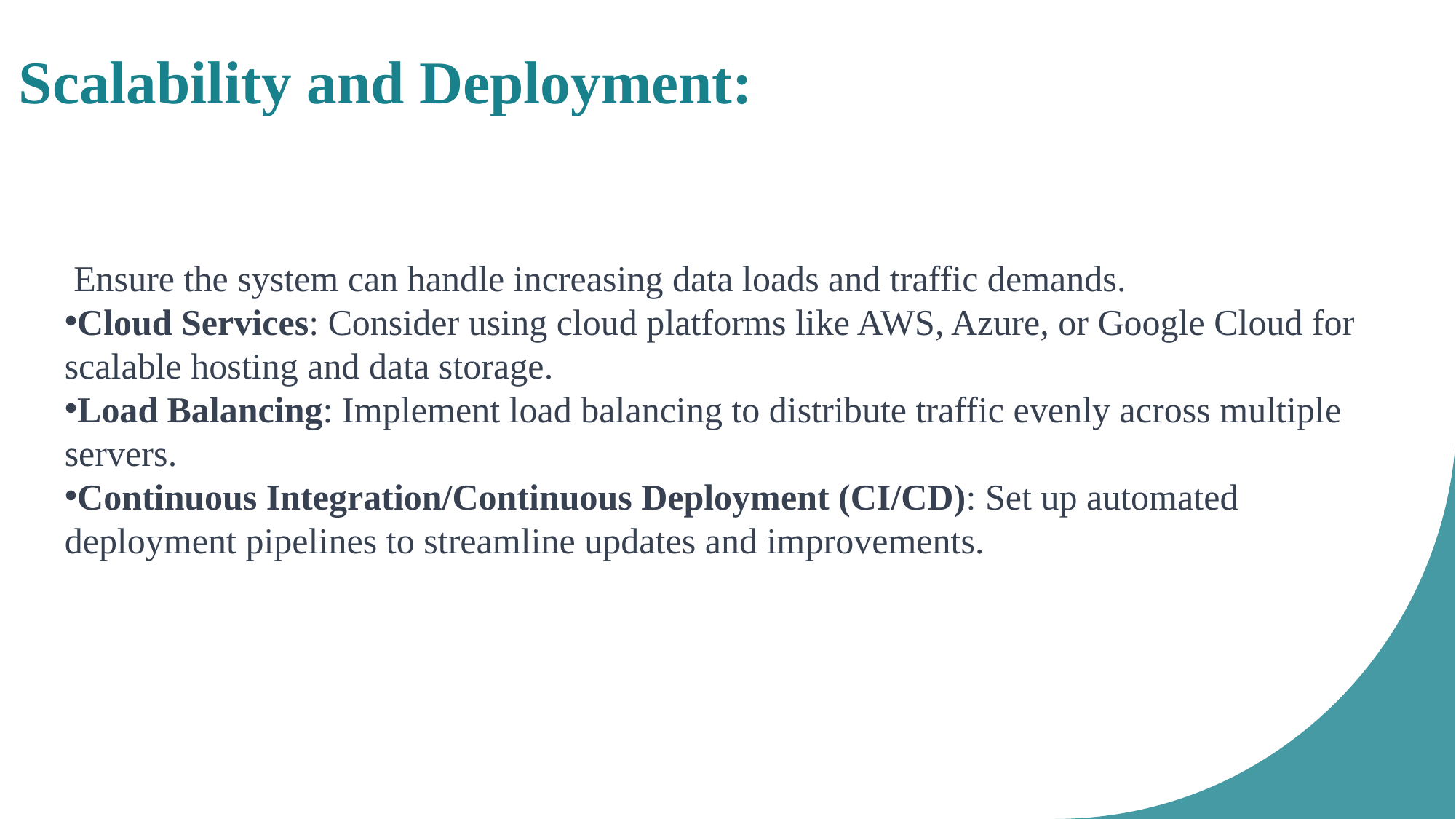

# Scalability and Deployment:
 Ensure the system can handle increasing data loads and traffic demands.
Cloud Services: Consider using cloud platforms like AWS, Azure, or Google Cloud for scalable hosting and data storage.
Load Balancing: Implement load balancing to distribute traffic evenly across multiple servers.
Continuous Integration/Continuous Deployment (CI/CD): Set up automated deployment pipelines to streamline updates and improvements.